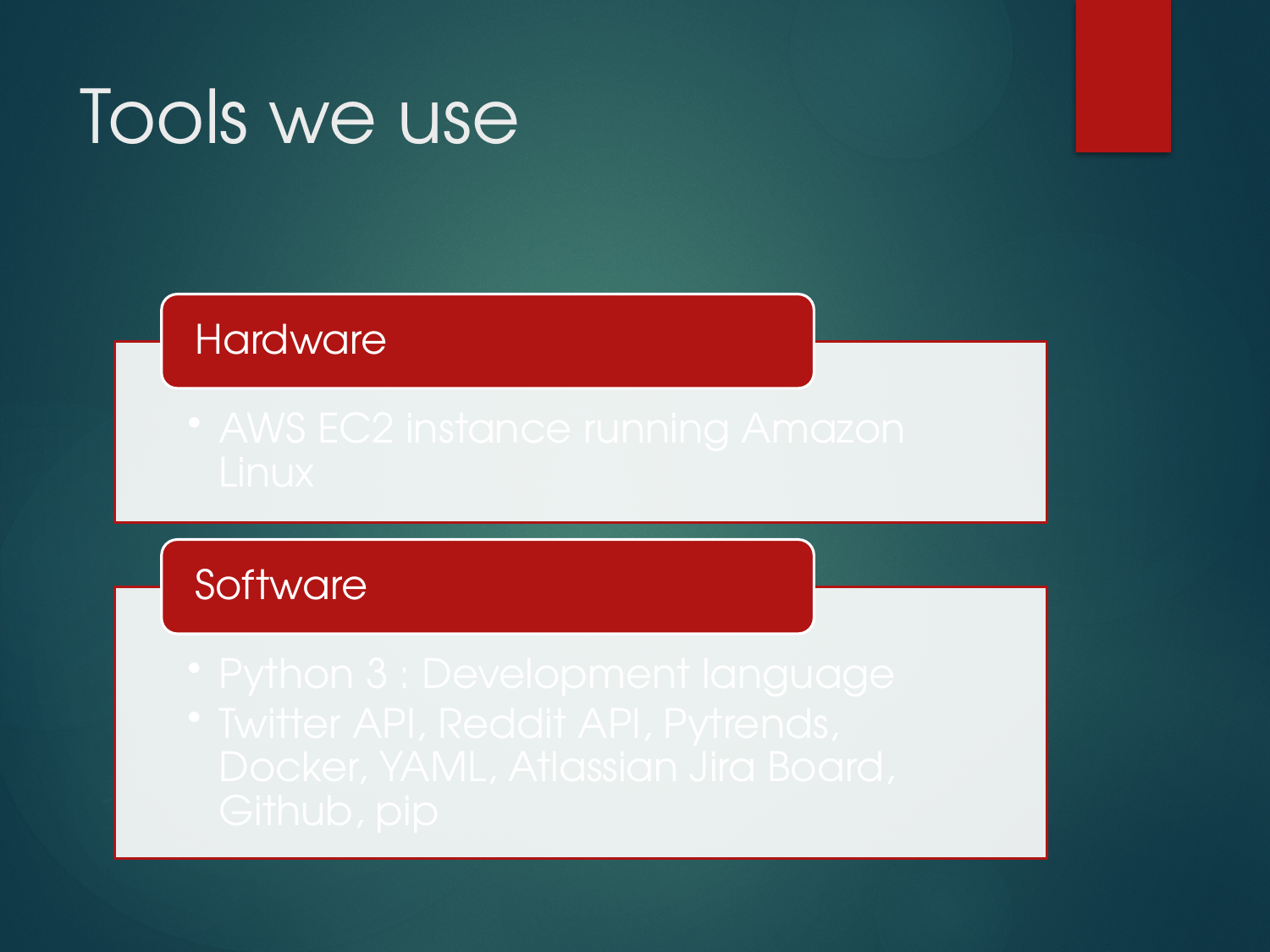

# Tools we use
AWS EC2 instance running Amazon Linux
Hardware
Python 3 : Development language
Twitter API, Reddit API, Pytrends, Docker, YAML, Atlassian Jira Board, Github, pip
Software